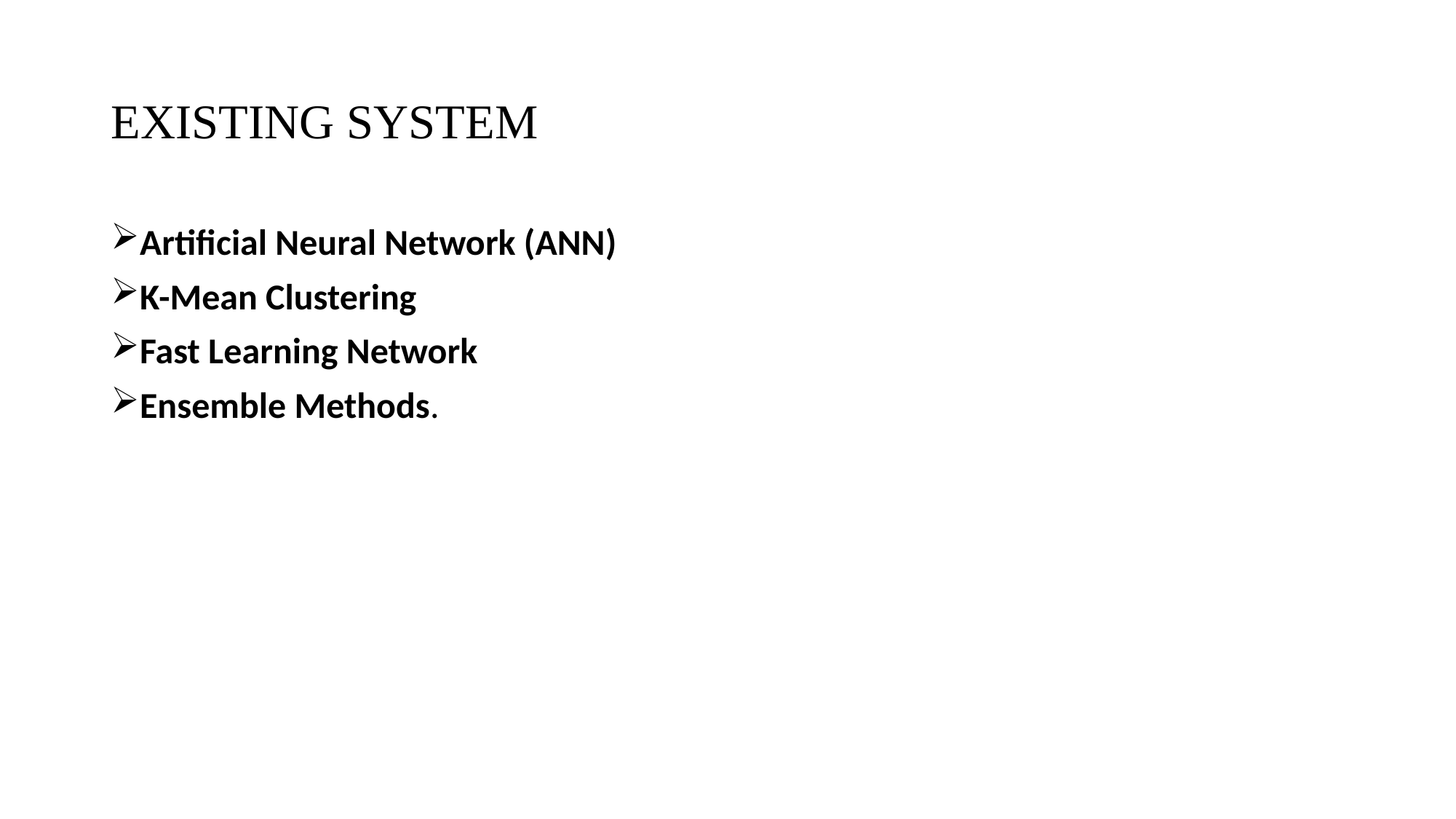

# EXISTING SYSTEM
Artificial Neural Network (ANN)
K-Mean Clustering
Fast Learning Network
Ensemble Methods.

9
DEPARTMENT OF COMPUTER SCIENCE AND ENGINEERING